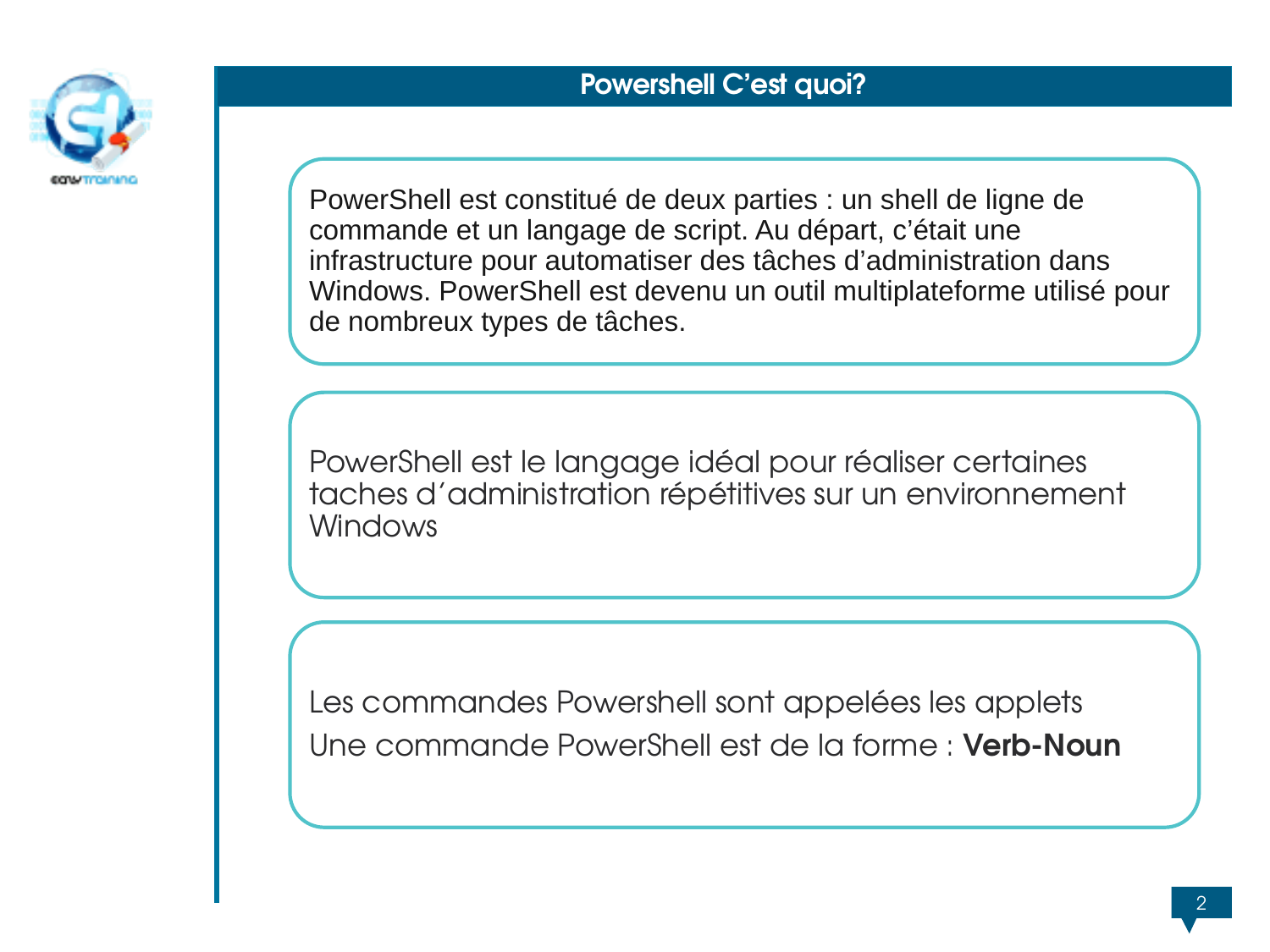

# Powershell C’est quoi?
PowerShell est constitué de deux parties : un shell de ligne de commande et un langage de script. Au départ, c’était une infrastructure pour automatiser des tâches d’administration dans Windows. PowerShell est devenu un outil multiplateforme utilisé pour de nombreux types de tâches.
PowerShell est le langage idéal pour réaliser certaines taches d’administration répétitives sur un environnement Windows
Les commandes Powershell sont appelées les applets
Une commande PowerShell est de la forme : Verb-Noun